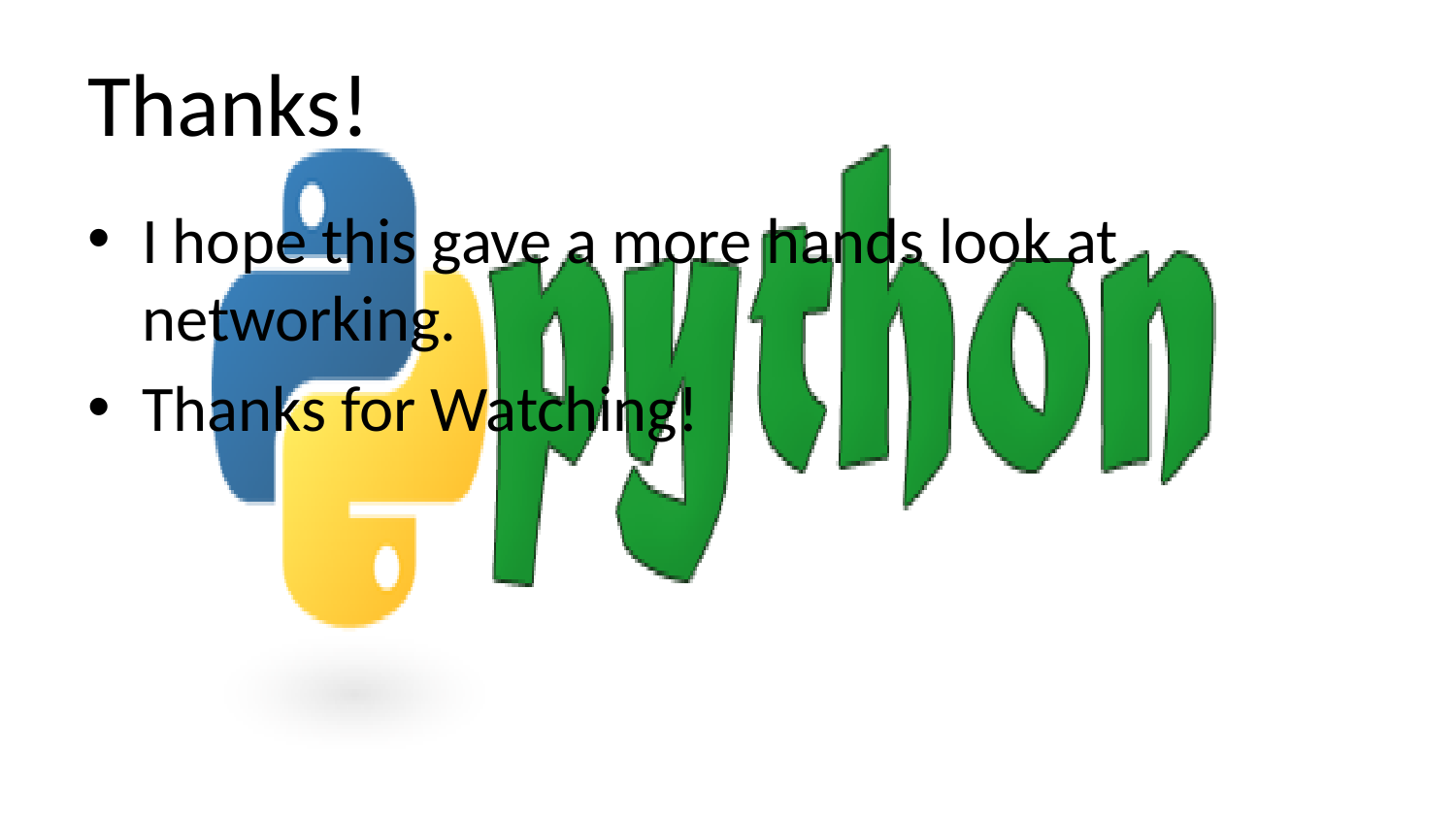

# Thanks!
I hope this gave a more hands look at networking.
Thanks for Watching!